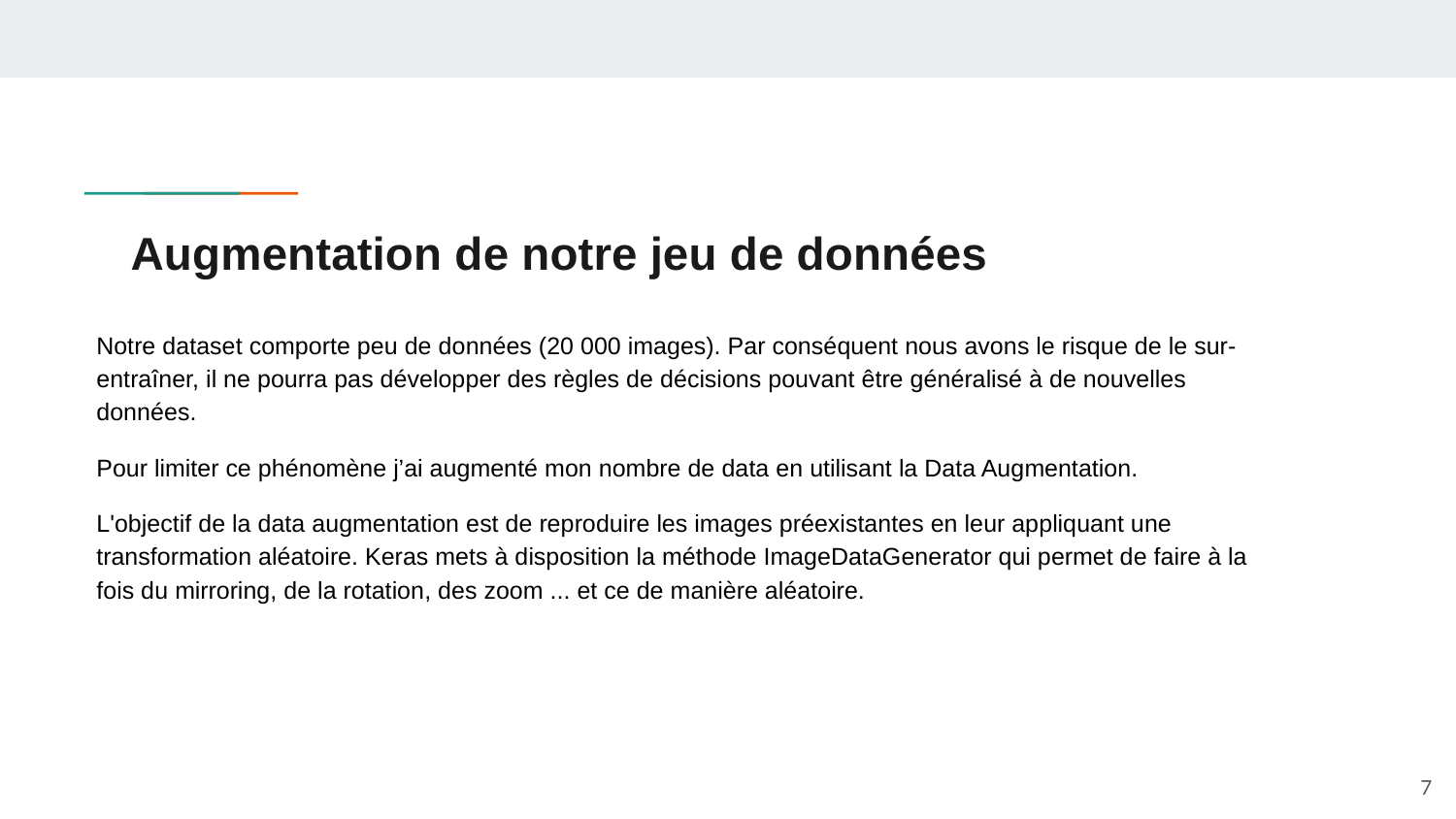

# Augmentation de notre jeu de données

Notre dataset comporte peu de données (20 000 images). Par conséquent nous avons le risque de le sur-entraîner, il ne pourra pas développer des règles de décisions pouvant être généralisé à de nouvelles données.
Pour limiter ce phénomène j’ai augmenté mon nombre de data en utilisant la Data Augmentation.
L'objectif de la data augmentation est de reproduire les images préexistantes en leur appliquant une transformation aléatoire. Keras mets à disposition la méthode ImageDataGenerator qui permet de faire à la fois du mirroring, de la rotation, des zoom ... et ce de manière aléatoire.
7